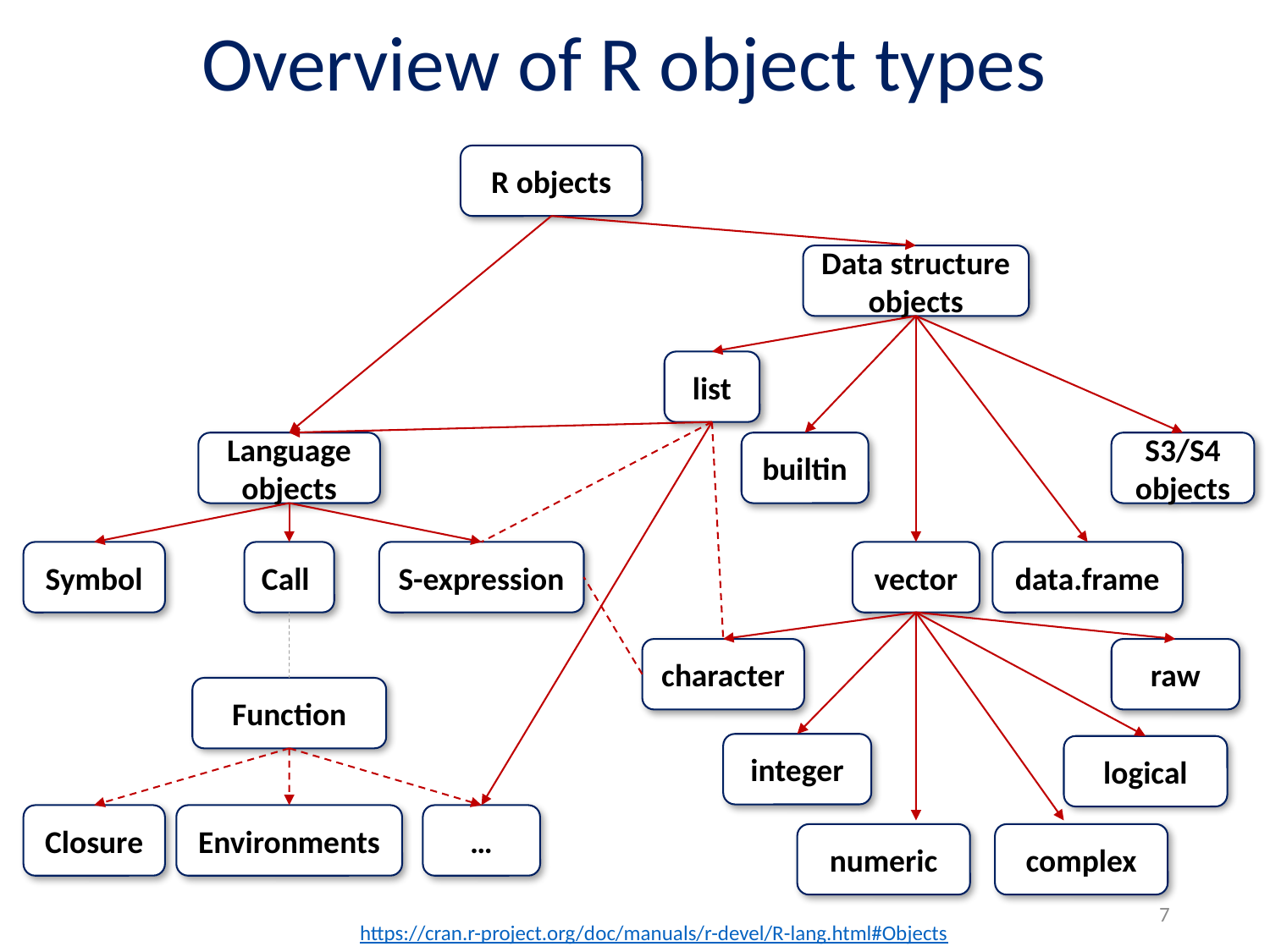

# Overview of R object types
R objects
Data structure objects
list
Language objects
builtin
S3/S4 objects
Symbol
Call
S-expression
vector
data.frame
character
raw
Function
integer
logical
Closure
Environments
…
numeric
complex
7
https://cran.r-project.org/doc/manuals/r-devel/R-lang.html#Objects